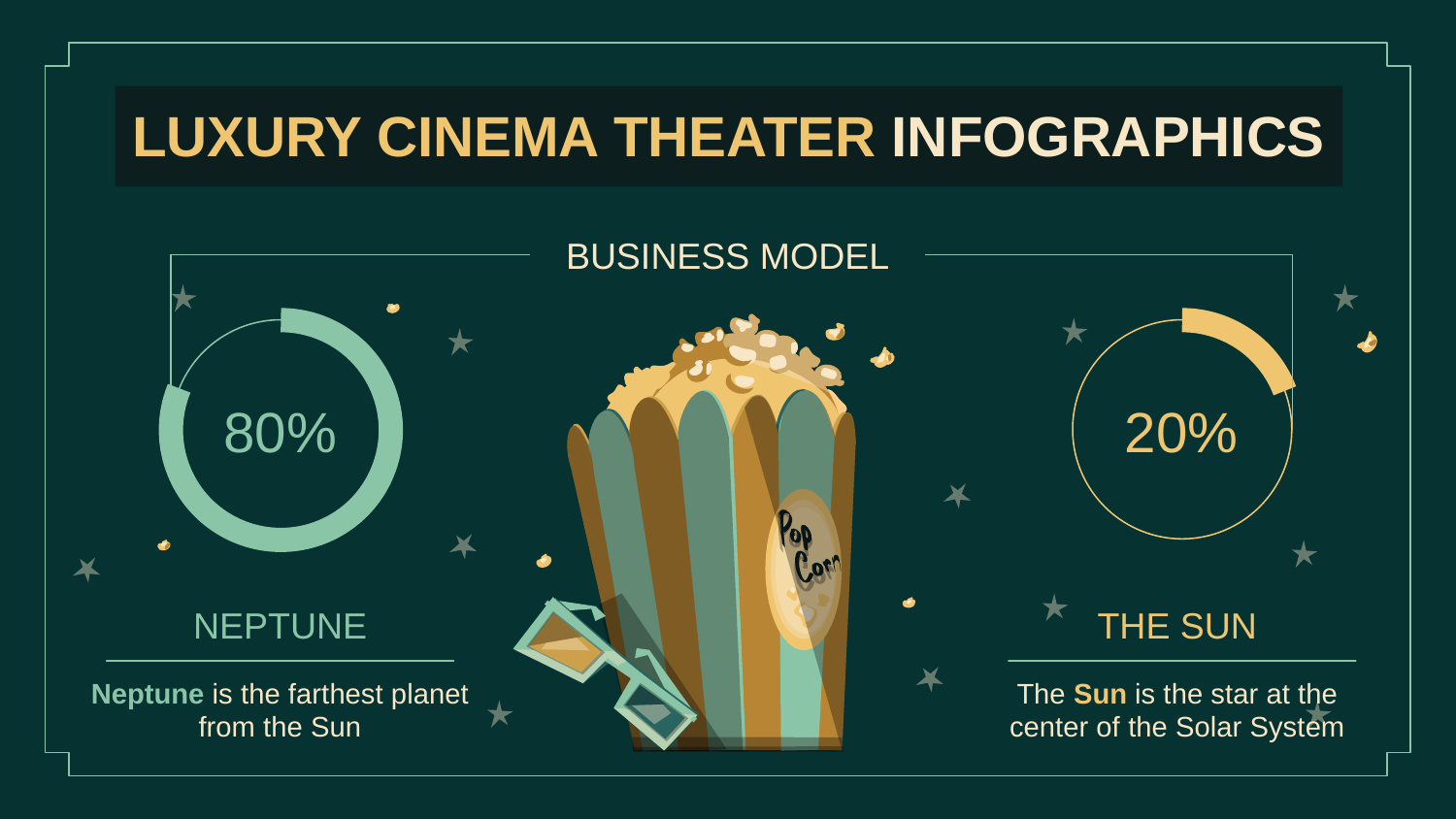

# LUXURY CINEMA THEATER INFOGRAPHICS
BUSINESS MODEL

80%
NEPTUNE
Neptune is the farthest planet from the Sun
20%
THE SUN
The Sun is the star at the center of the Solar System